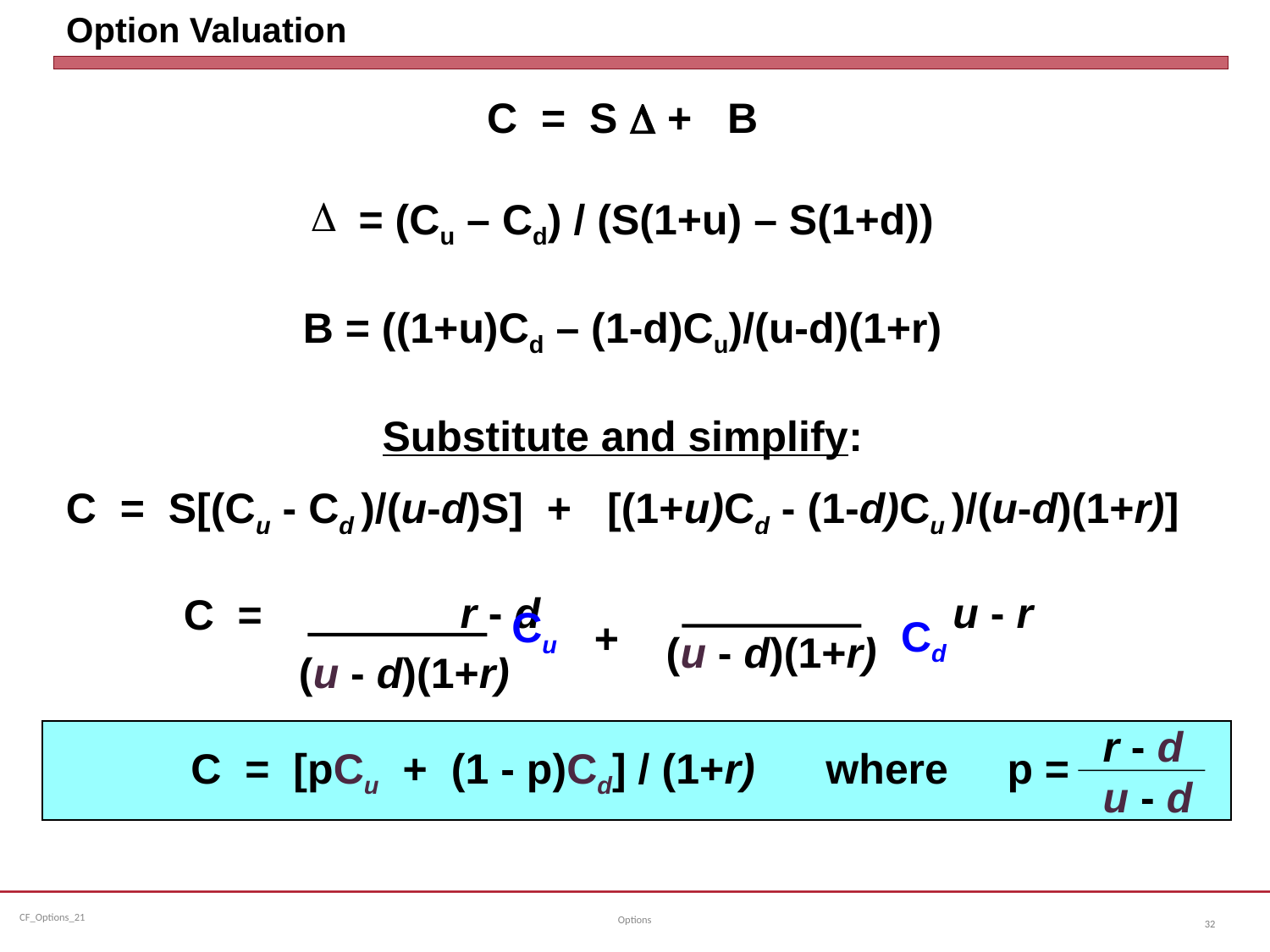

# Option Valuation
C  =  S Δ +   B

= (Cu – Cd) / (S(1+u) – S(1+d))

B = ((1+u)Cd – (1-d)Cu)/(u-d)(1+r)

Substitute and simplify:
C  =  S[(Cu - Cd )/(u-d)S]  +   [(1+u)Cd - (1-d)Cu )/(u-d)(1+r)]

                	            r - d                		u - r

C  =
   Cu
     Cd
  +
(u - d)(1+r)

(u - d)(1+r)
  r - d
  u - d
C  =  [pCu  +  (1 - p)Cd] / (1+r)      where     p =

Options
32